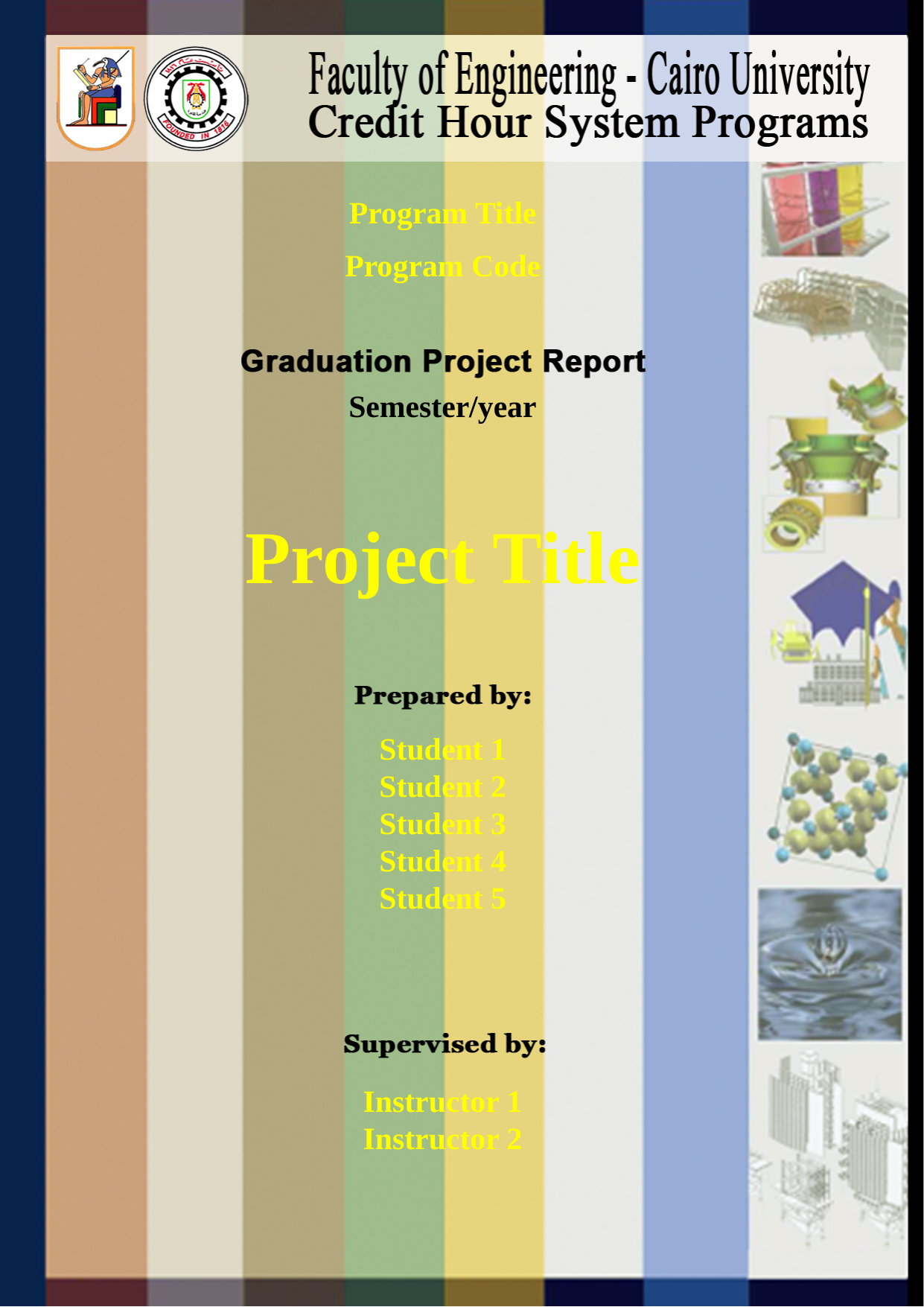

Program Title
Program Code
Semester/year
Project Title
Student 1
Student 2
Student 3
Student 4
Student 5
Instructor 1
Instructor 2